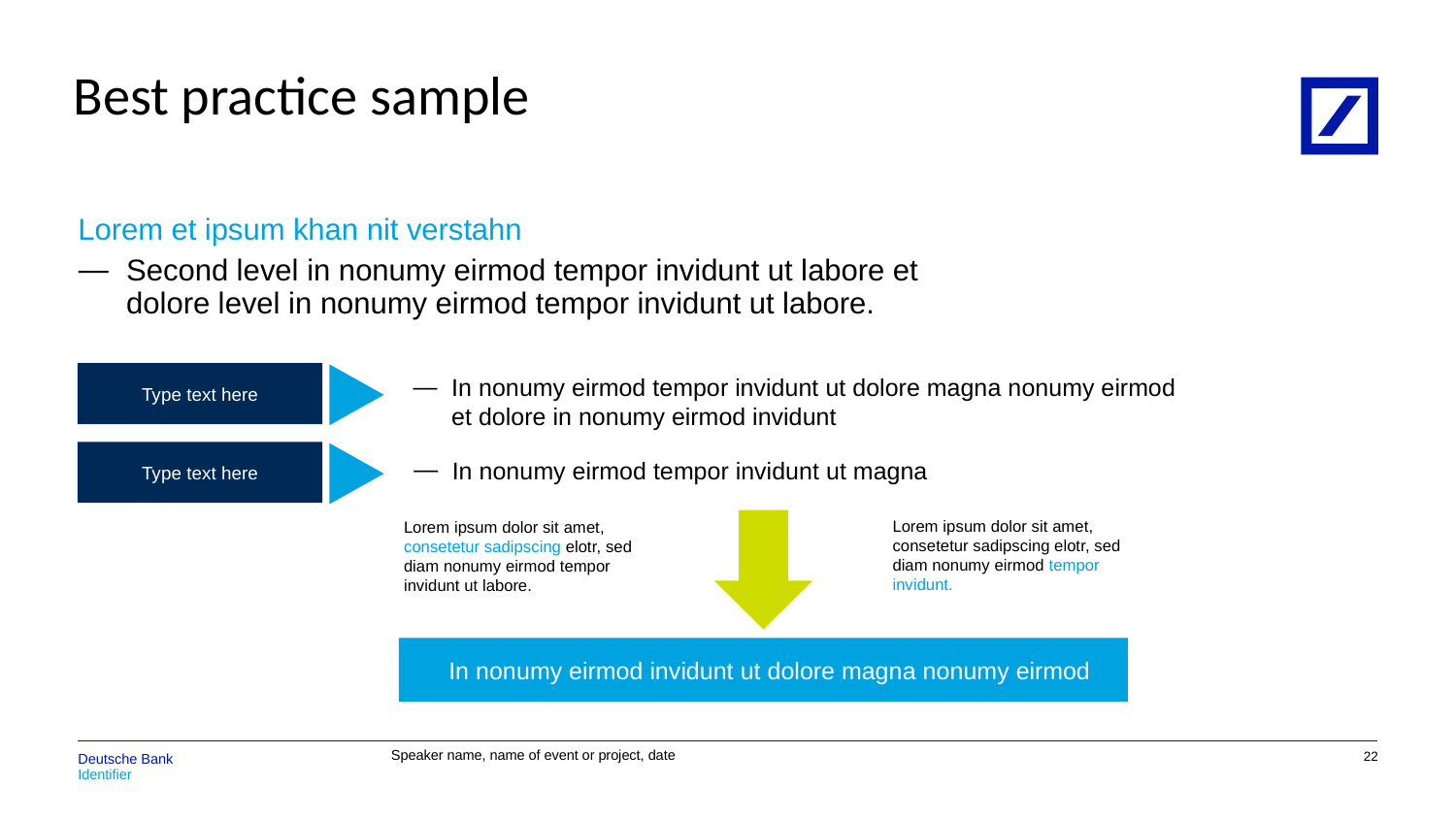

# Best practice sample
Lorem et ipsum khan nit verstahn
Second level in nonumy eirmod tempor invidunt ut labore et dolore level in nonumy eirmod tempor invidunt ut labore.
Type text here

Type text here

In nonumy eirmod tempor invidunt ut dolore magna nonumy eirmod
et dolore in nonumy eirmod invidunt
In nonumy eirmod tempor invidunt ut magna
Lorem ipsum dolor sit amet, consetetur sadipscing elotr, sed diam nonumy eirmod tempor invidunt.
Lorem ipsum dolor sit amet, consetetur sadipscing elotr, sed diam nonumy eirmod tempor invidunt ut labore.

In nonumy eirmod invidunt ut dolore magna nonumy eirmod
22